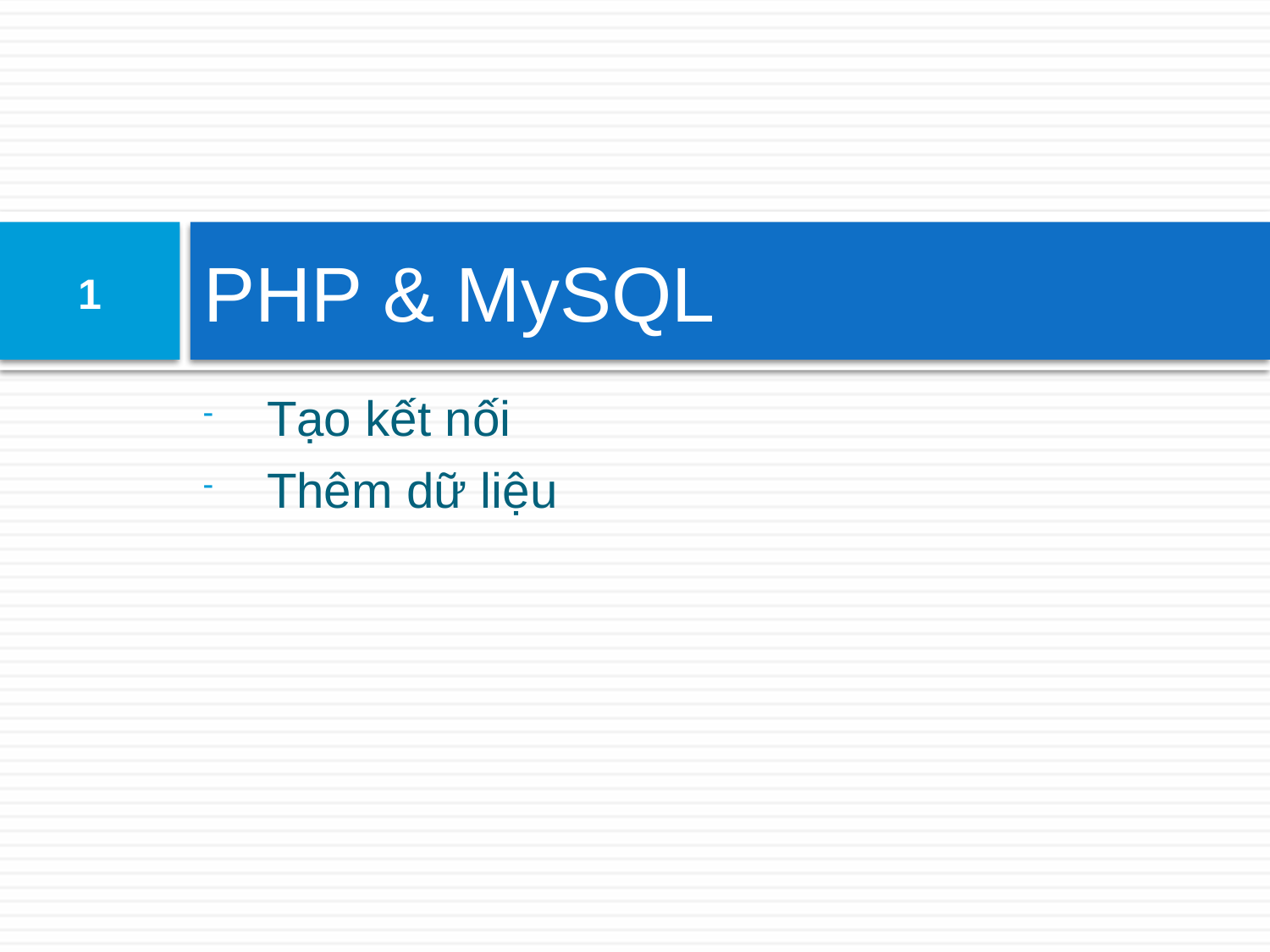

# PHP & MySQL
1
Tạo kết nối
Thêm dữ liệu